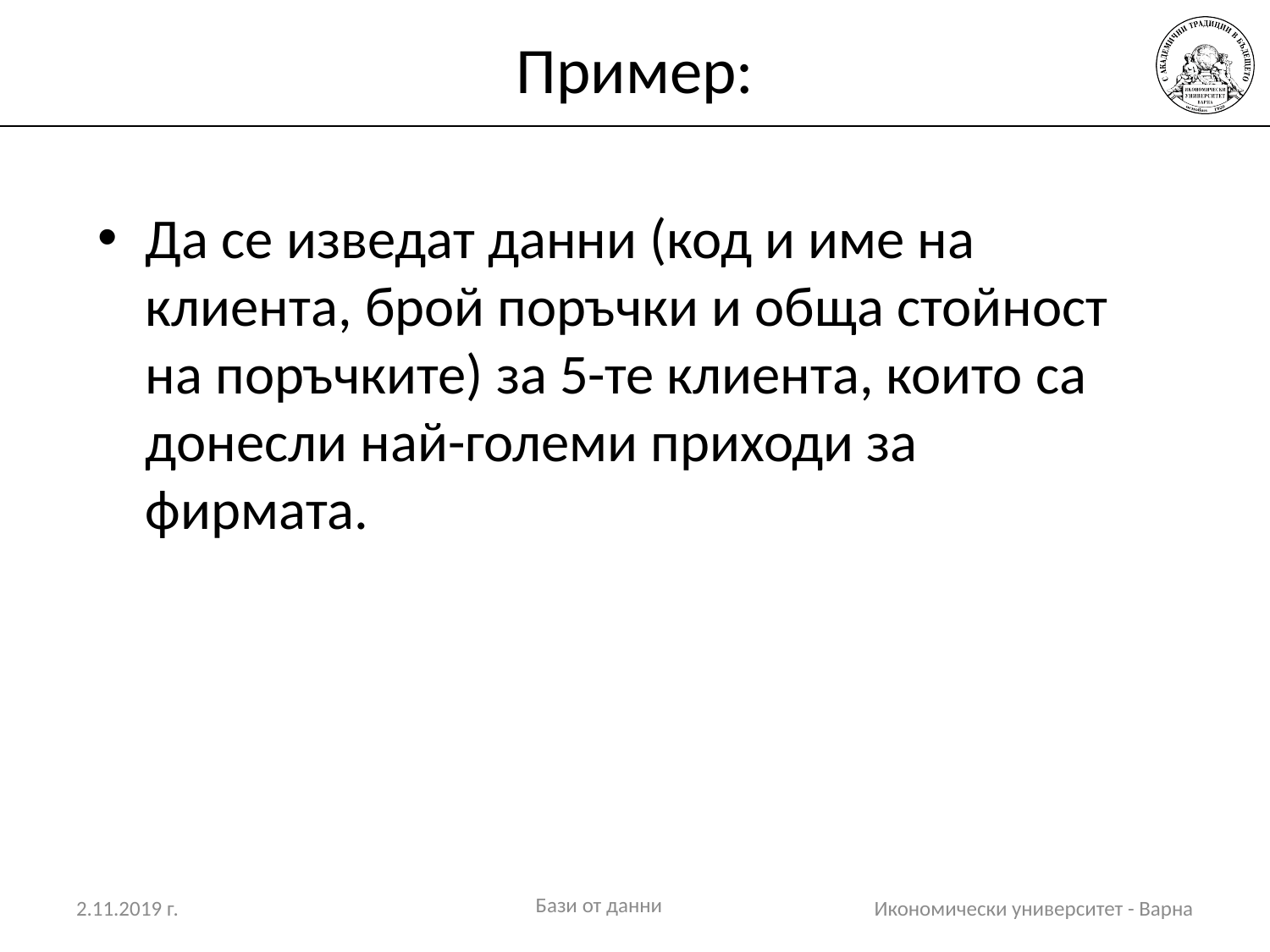

# Пример:
Да се изведат данни (код и име на клиента, брой поръчки и обща стойност на поръчките) за 5-те клиента, които са донесли най-големи приходи за фирмата.
Бази от данни
2.11.2019 г.
Икономически университет - Варна